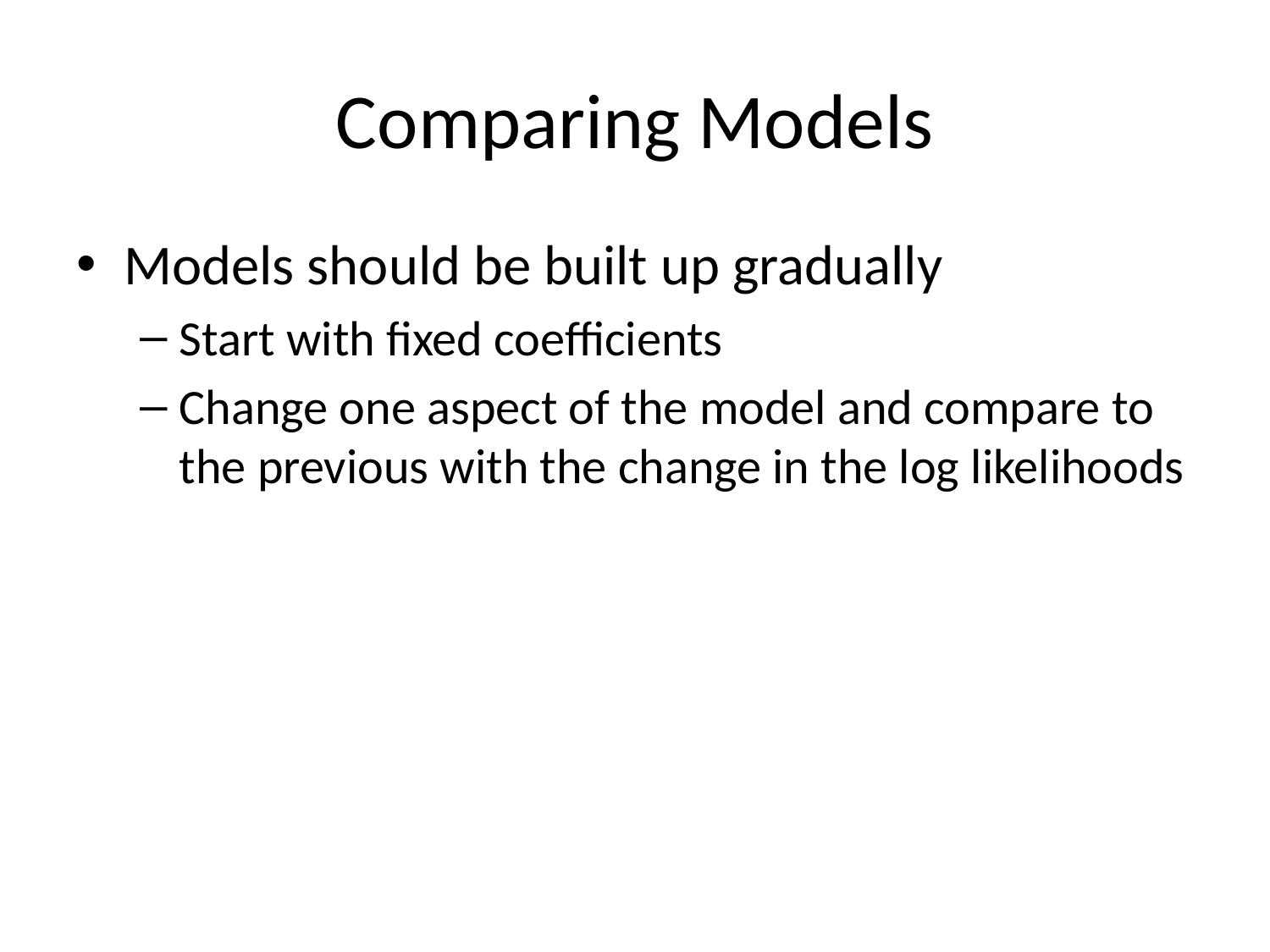

# Comparing Models
Models should be built up gradually
Start with fixed coefficients
Change one aspect of the model and compare to the previous with the change in the log likelihoods